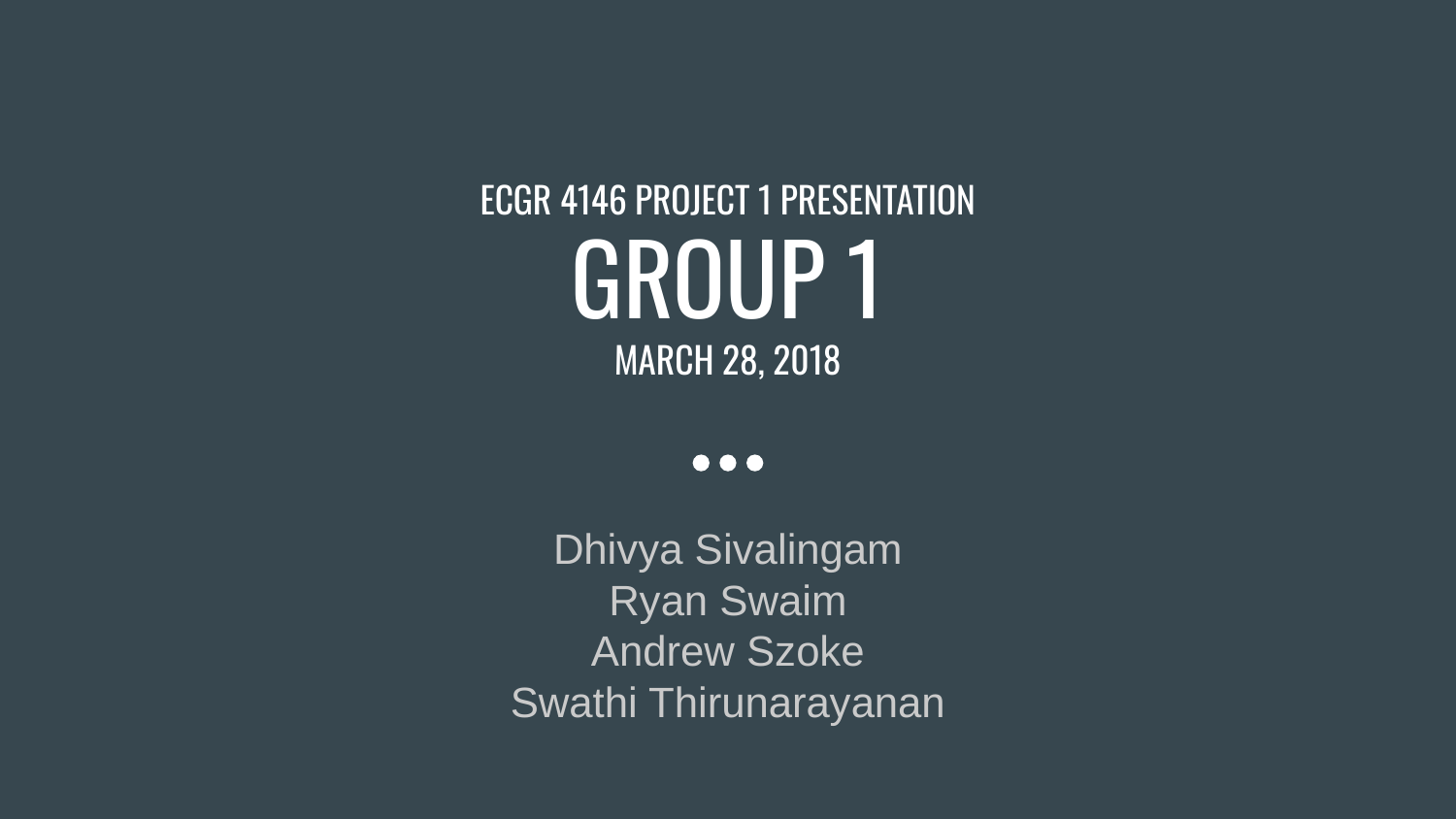

# ECGR 4146 PROJECT 1 PRESENTATION
GROUP 1
MARCH 28, 2018
Dhivya Sivalingam
Ryan Swaim
Andrew Szoke
Swathi Thirunarayanan